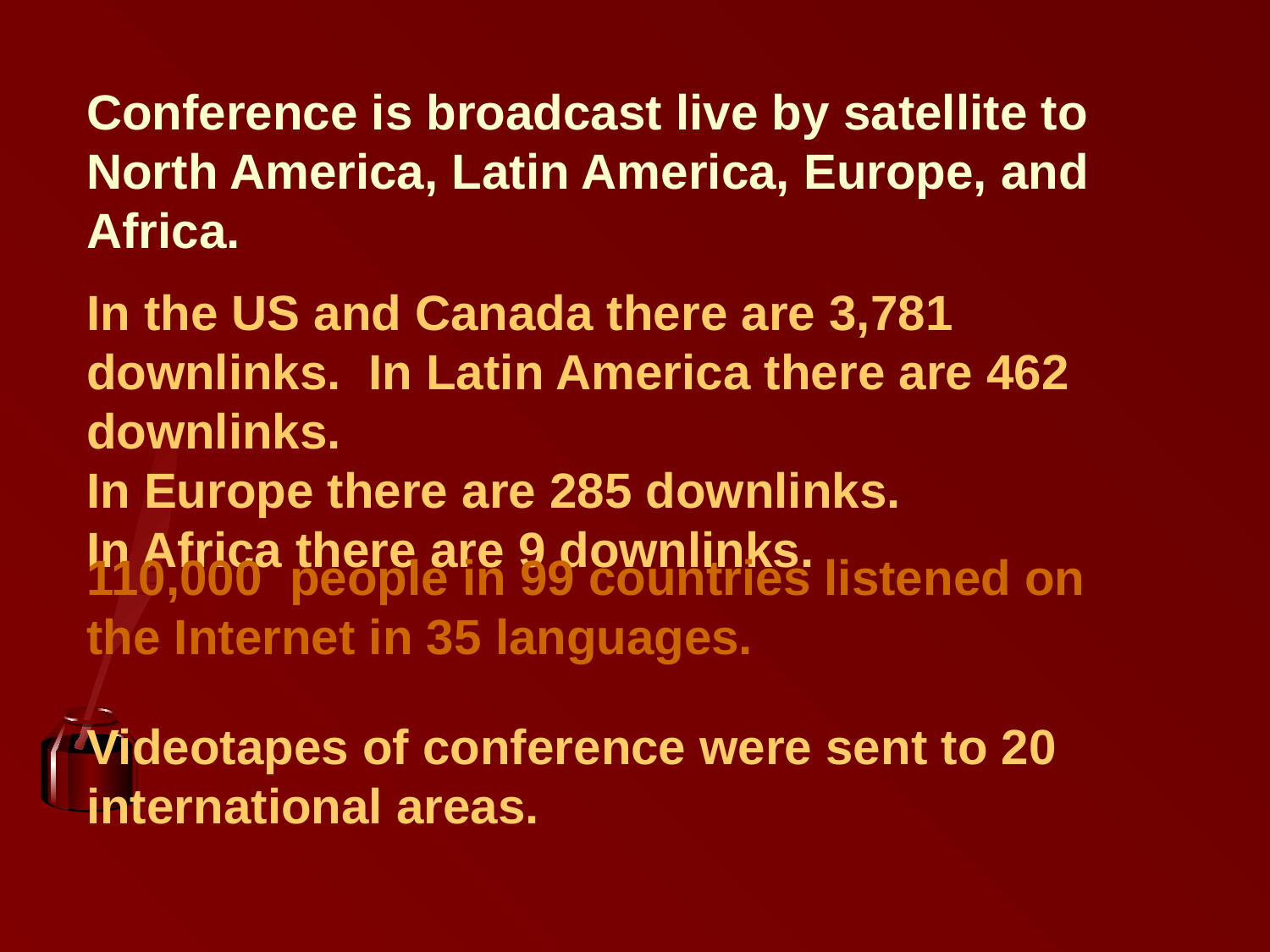

Conference is broadcast live by satellite to North America, Latin America, Europe, and Africa.
In the US and Canada there are 3,781 downlinks.  In Latin America there are 462 downlinks.
In Europe there are 285 downlinks.
In Africa there are 9 downlinks.
110,000  people in 99 countries listened on the Internet in 35 languages.
Videotapes of conference were sent to 20 international areas.